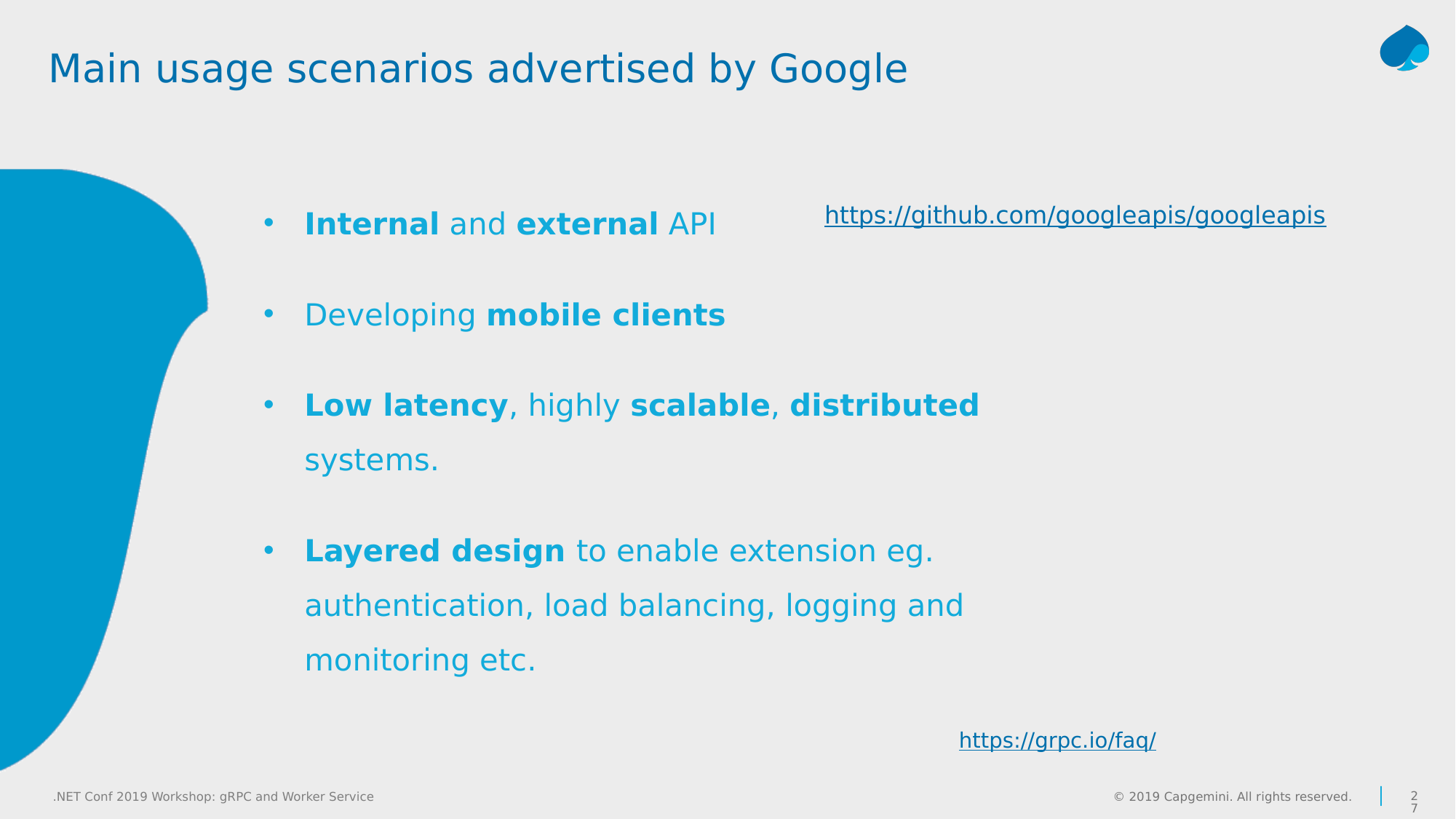

# Main usage scenarios advertised by Google
Internal and external API
Developing mobile clients
Low latency, highly scalable, distributed systems.
Layered design to enable extension eg. authentication, load balancing, logging and monitoring etc.
https://github.com/googleapis/googleapis

https://grpc.io/faq/
© 2019 Capgemini. All rights reserved.
27